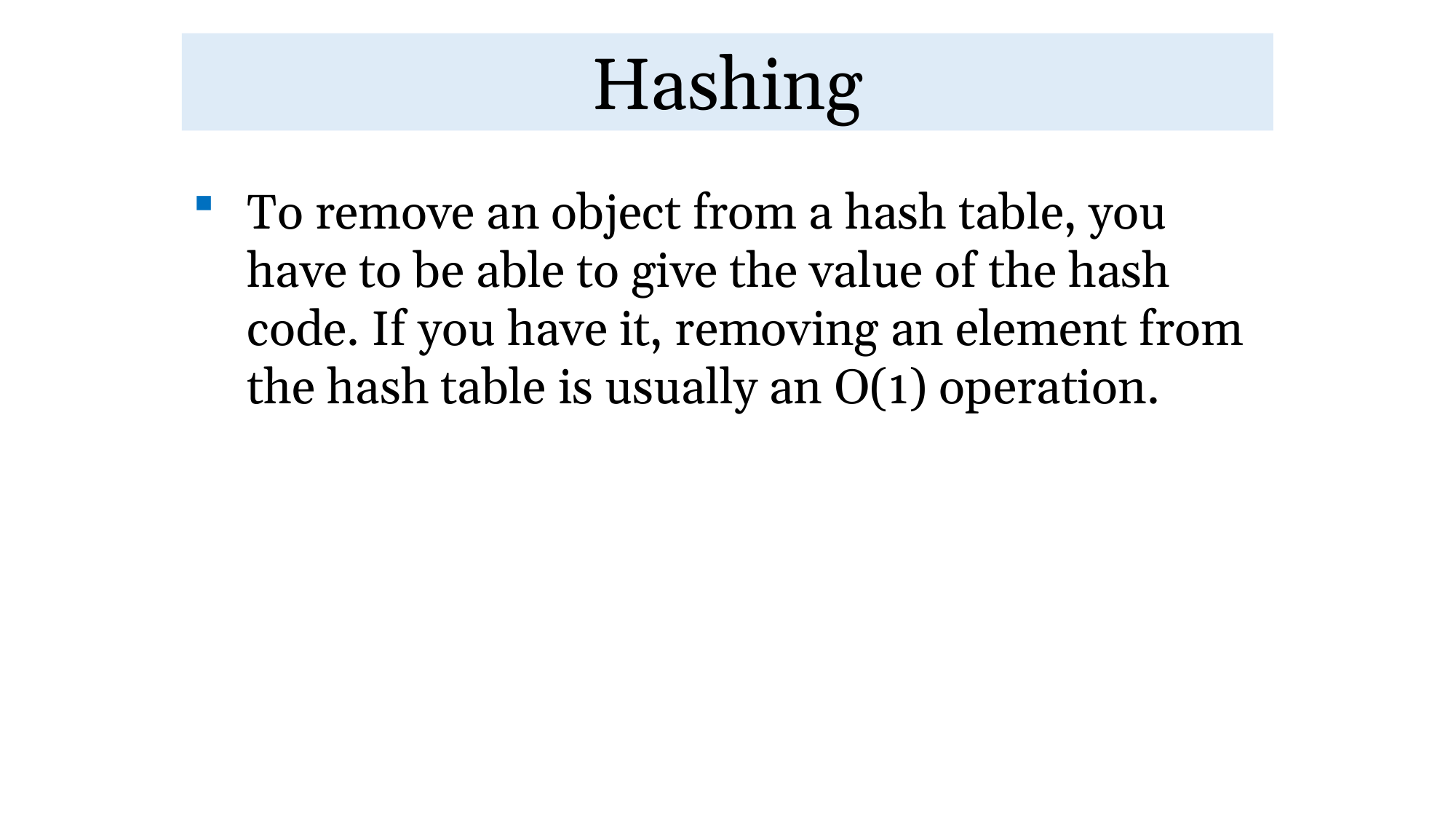

# Hashing
To remove an object from a hash table, you have to be able to give the value of the hash code. If you have it, removing an element from the hash table is usually an O(1) operation.